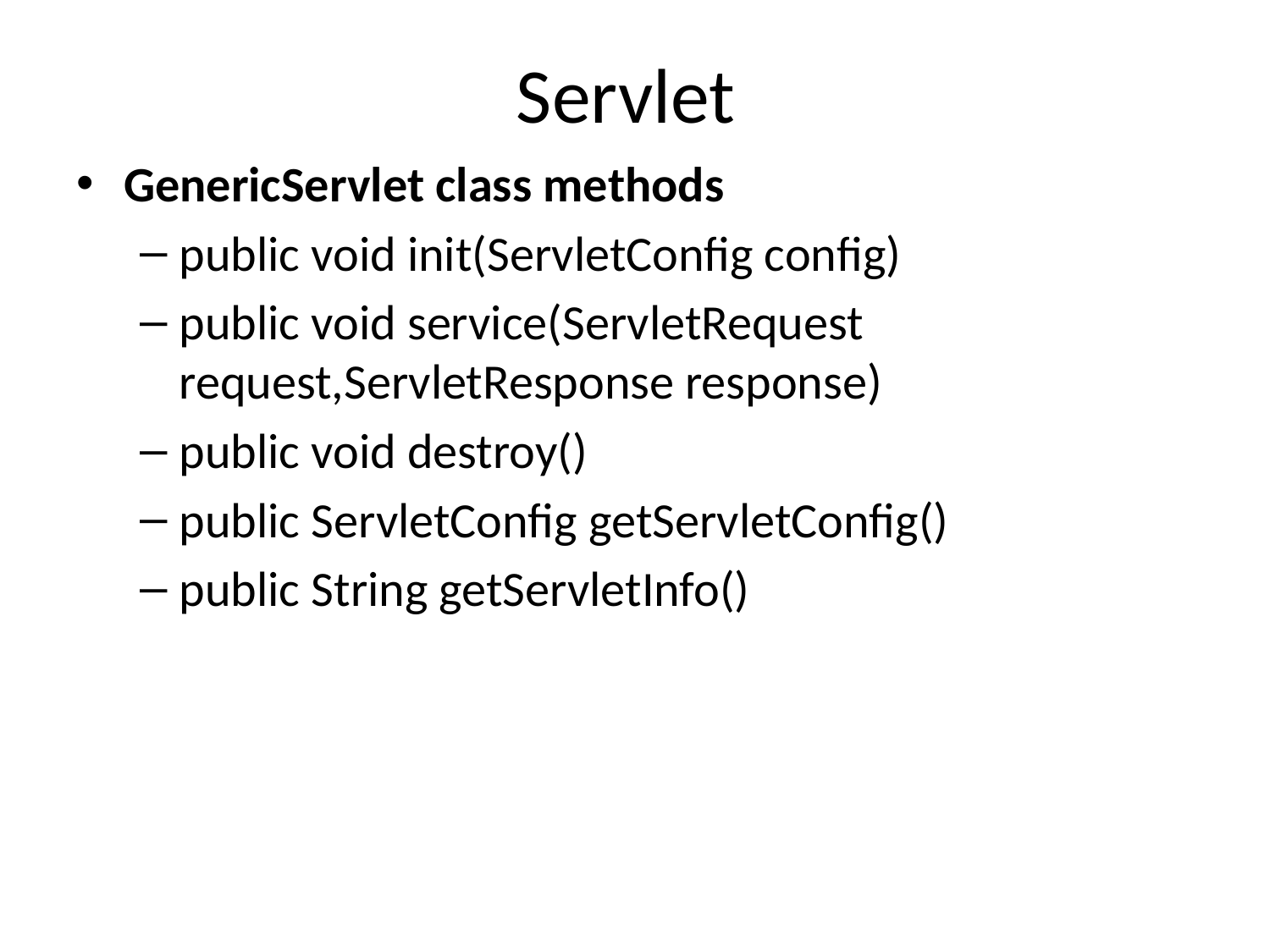

# Servlet
GenericServlet class methods
public void init(ServletConfig config)
public void service(ServletRequest request,ServletResponse response)
public void destroy()
public ServletConfig getServletConfig()
public String getServletInfo()